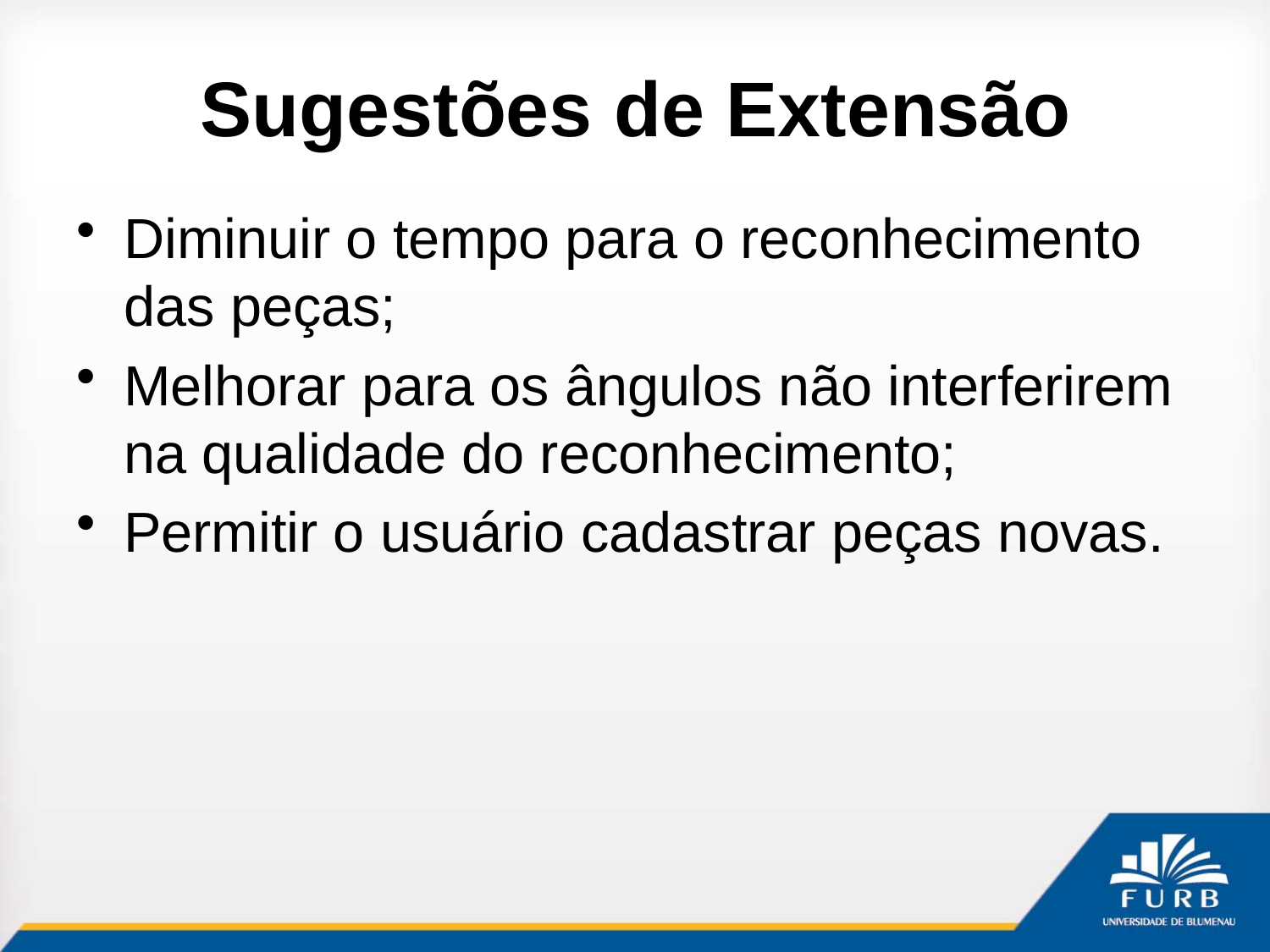

# Sugestões de Extensão
Diminuir o tempo para o reconhecimento das peças;
Melhorar para os ângulos não interferirem na qualidade do reconhecimento;
Permitir o usuário cadastrar peças novas.